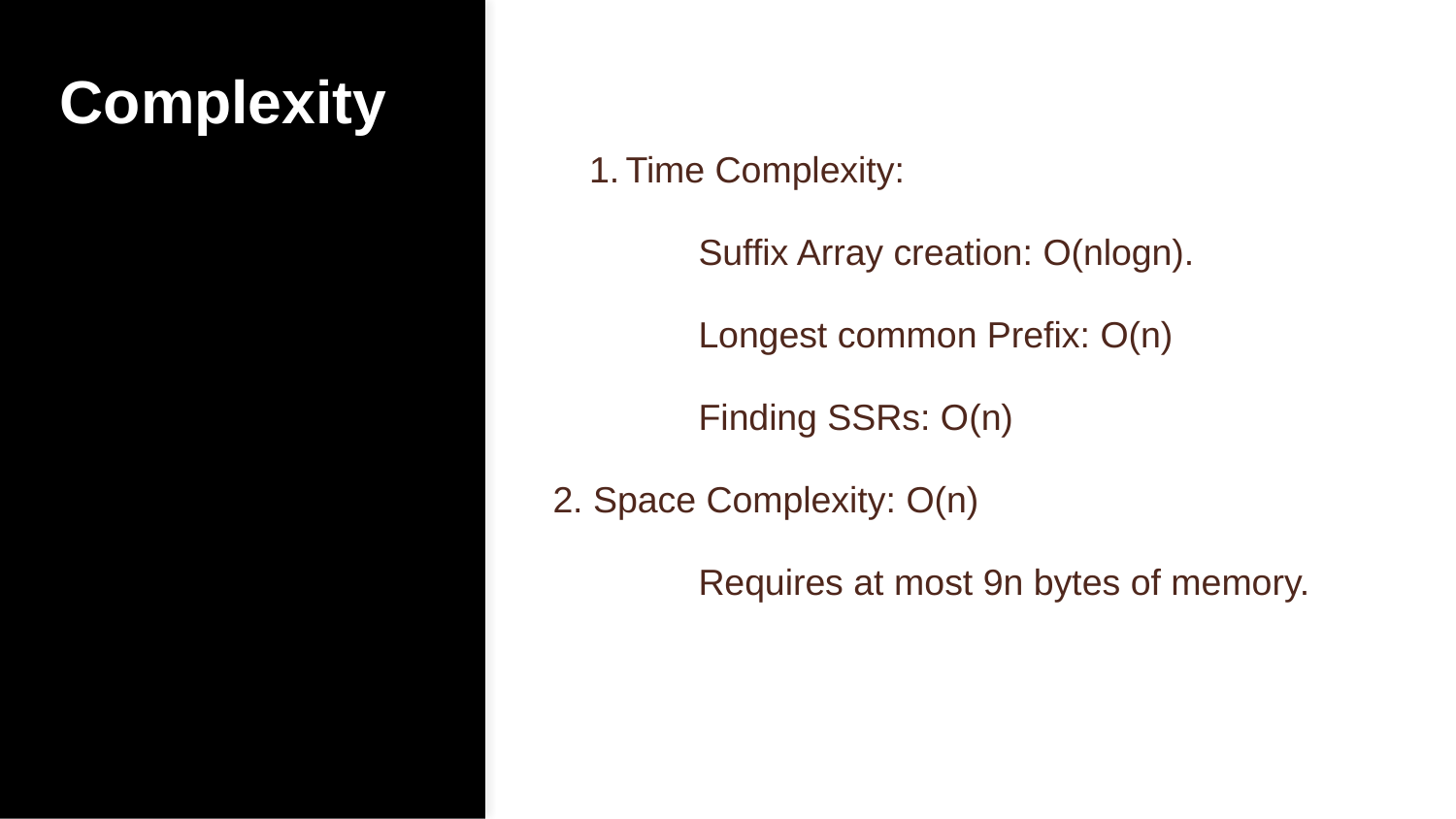

# Complexity

Time Complexity:
	Suffix Array creation: O(nlogn).
	Longest common Prefix: O(n)
	Finding SSRs: O(n)
2. Space Complexity: O(n)
	Requires at most 9n bytes of memory.